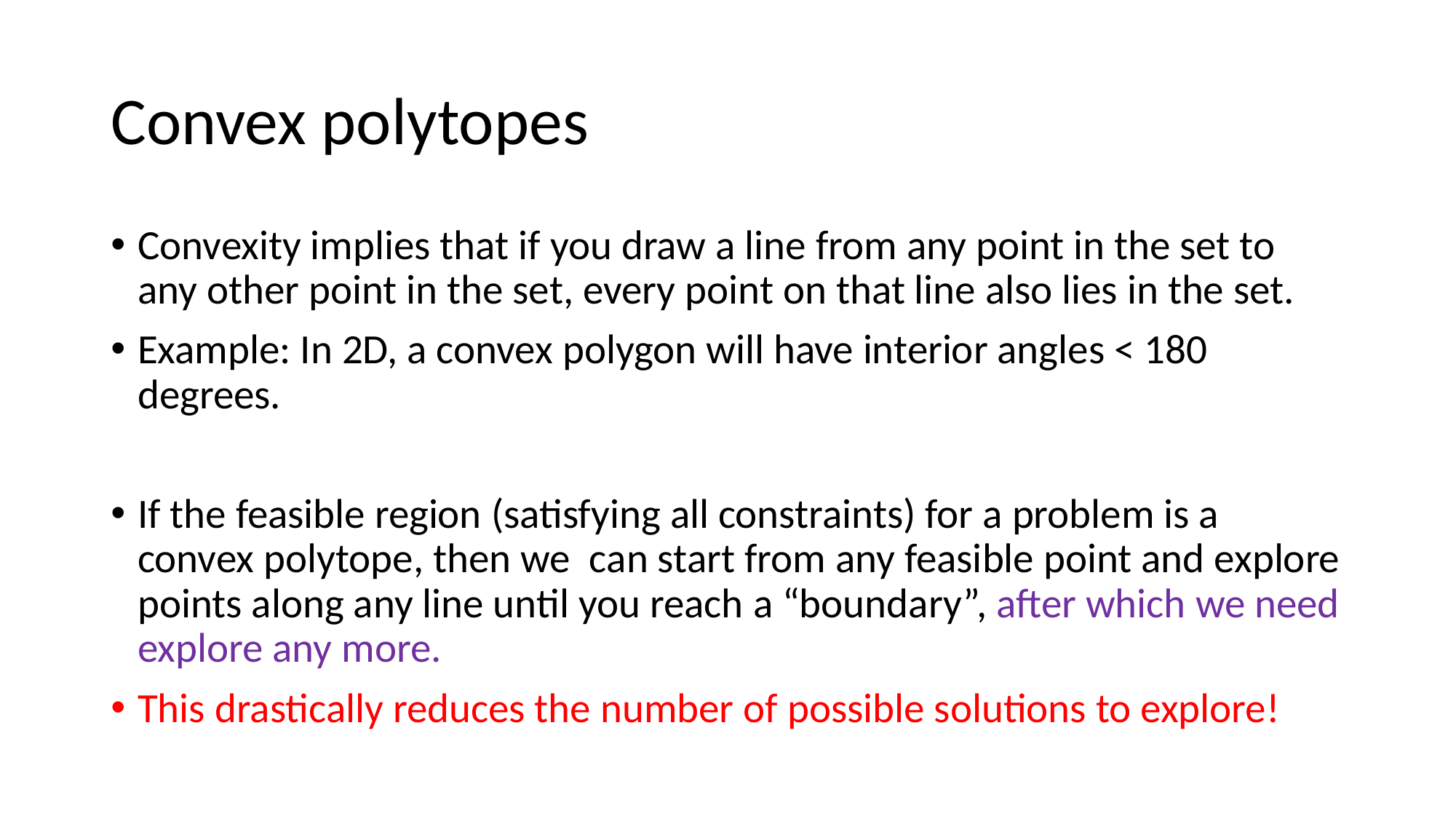

# Convex polytopes
Convexity implies that if you draw a line from any point in the set to any other point in the set, every point on that line also lies in the set.
Example: In 2D, a convex polygon will have interior angles < 180 degrees.

If the feasible region (satisfying all constraints) for a problem is a  convex polytope, then we  can start from any feasible point and explore points along any line until you reach a “boundary”, after which we need explore any more.
This drastically reduces the number of possible solutions to explore!